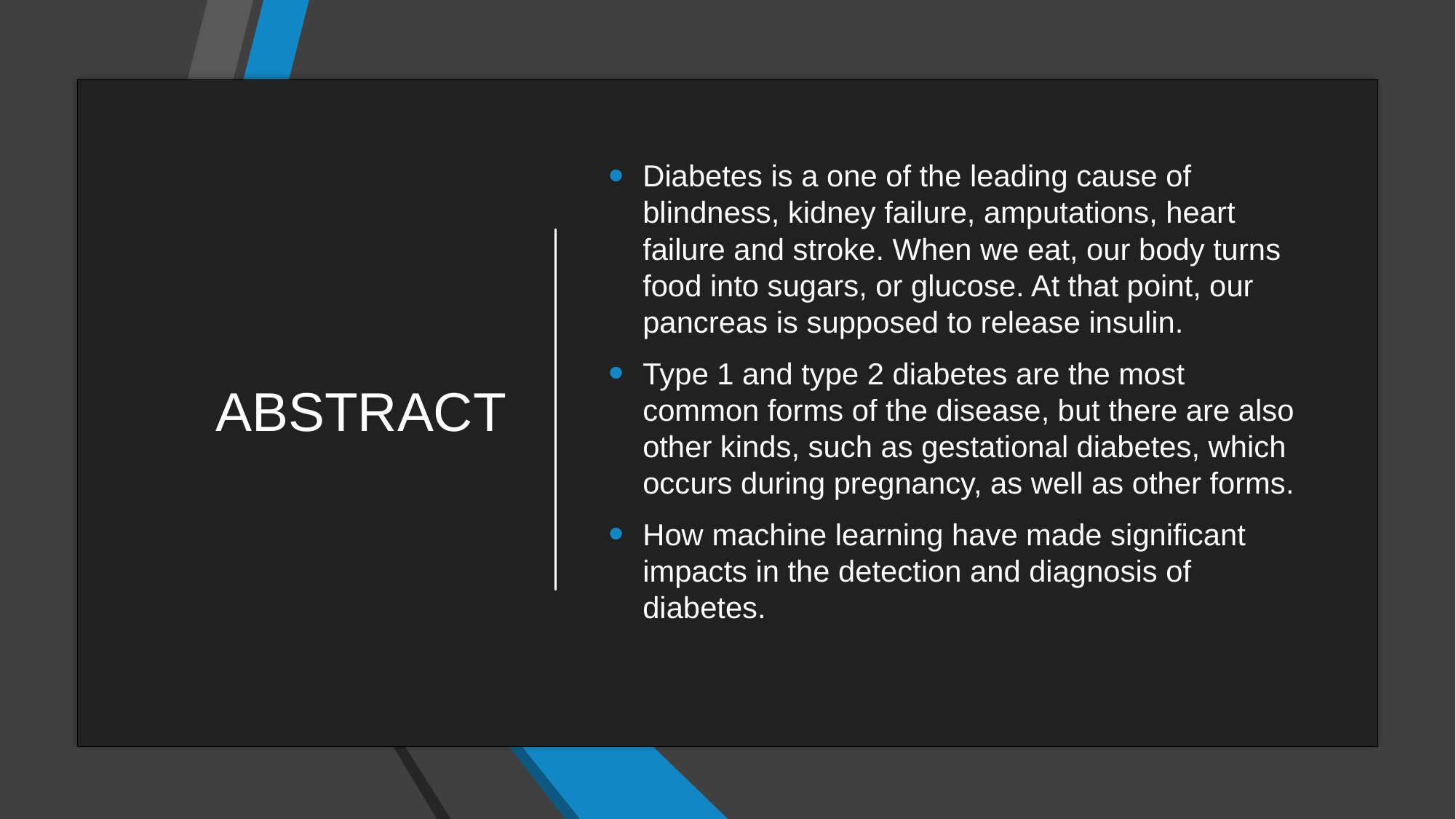

# ABSTRACT
Diabetes is a one of the leading cause of blindness, kidney failure, amputations, heart failure and stroke. When we eat, our body turns food into sugars, or glucose. At that point, our pancreas is supposed to release insulin.
Type 1 and type 2 diabetes are the most common forms of the disease, but there are also other kinds, such as gestational diabetes, which occurs during pregnancy, as well as other forms.
How machine learning have made significant impacts in the detection and diagnosis of diabetes.